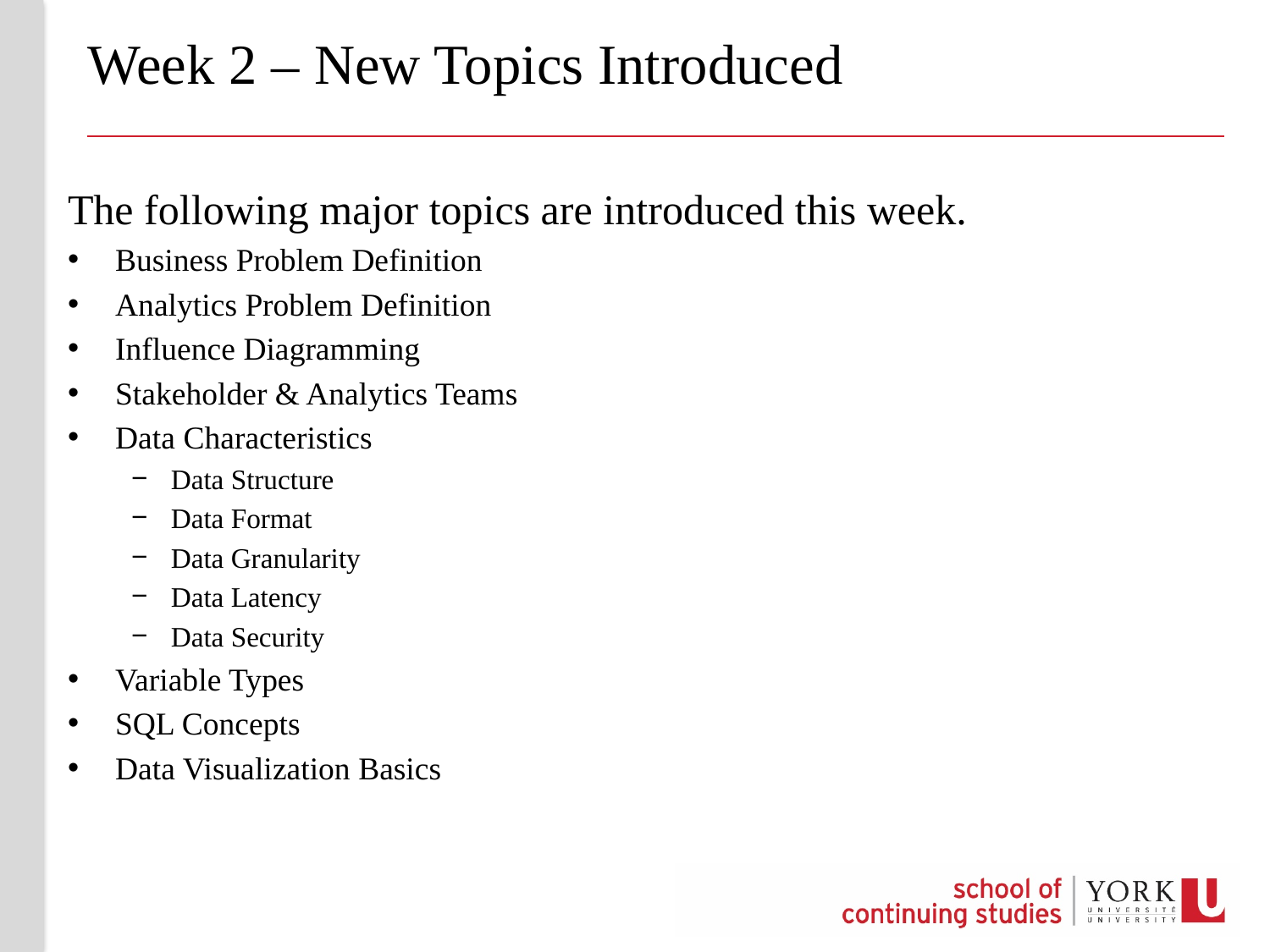

# Week 2 – New Topics Introduced

The following major topics are introduced this week.
Business Problem Definition
Analytics Problem Definition
Influence Diagramming
Stakeholder & Analytics Teams
Data Characteristics
Data Structure
Data Format
Data Granularity
Data Latency
Data Security
Variable Types
SQL Concepts
Data Visualization Basics